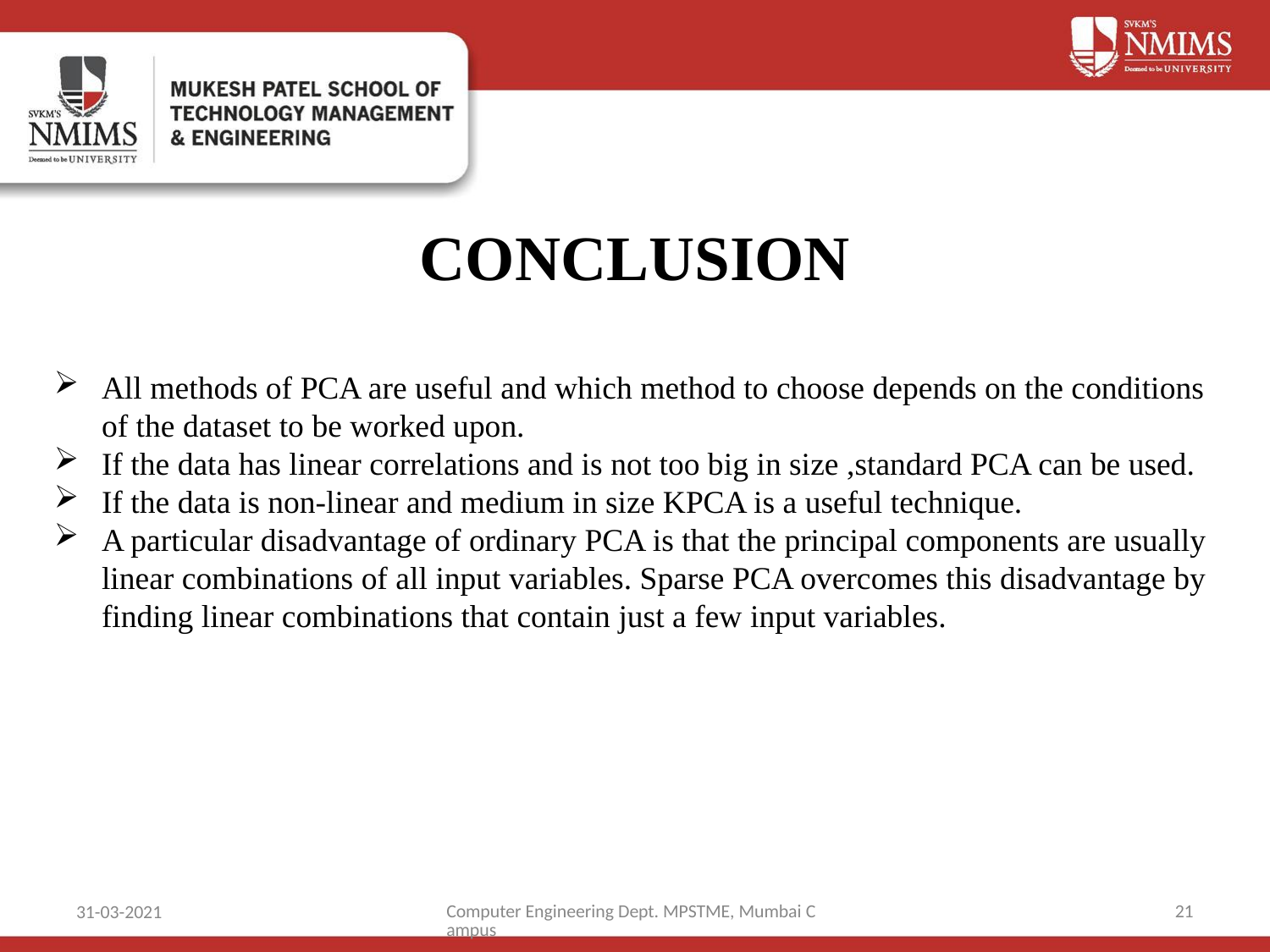

# CONCLUSION
All methods of PCA are useful and which method to choose depends on the conditions of the dataset to be worked upon.
If the data has linear correlations and is not too big in size ,standard PCA can be used.
If the data is non-linear and medium in size KPCA is a useful technique.
A particular disadvantage of ordinary PCA is that the principal components are usually linear combinations of all input variables. Sparse PCA overcomes this disadvantage by finding linear combinations that contain just a few input variables.

Computer Engineering Dept. MPSTME, Mumbai Campus
21
31-03-2021